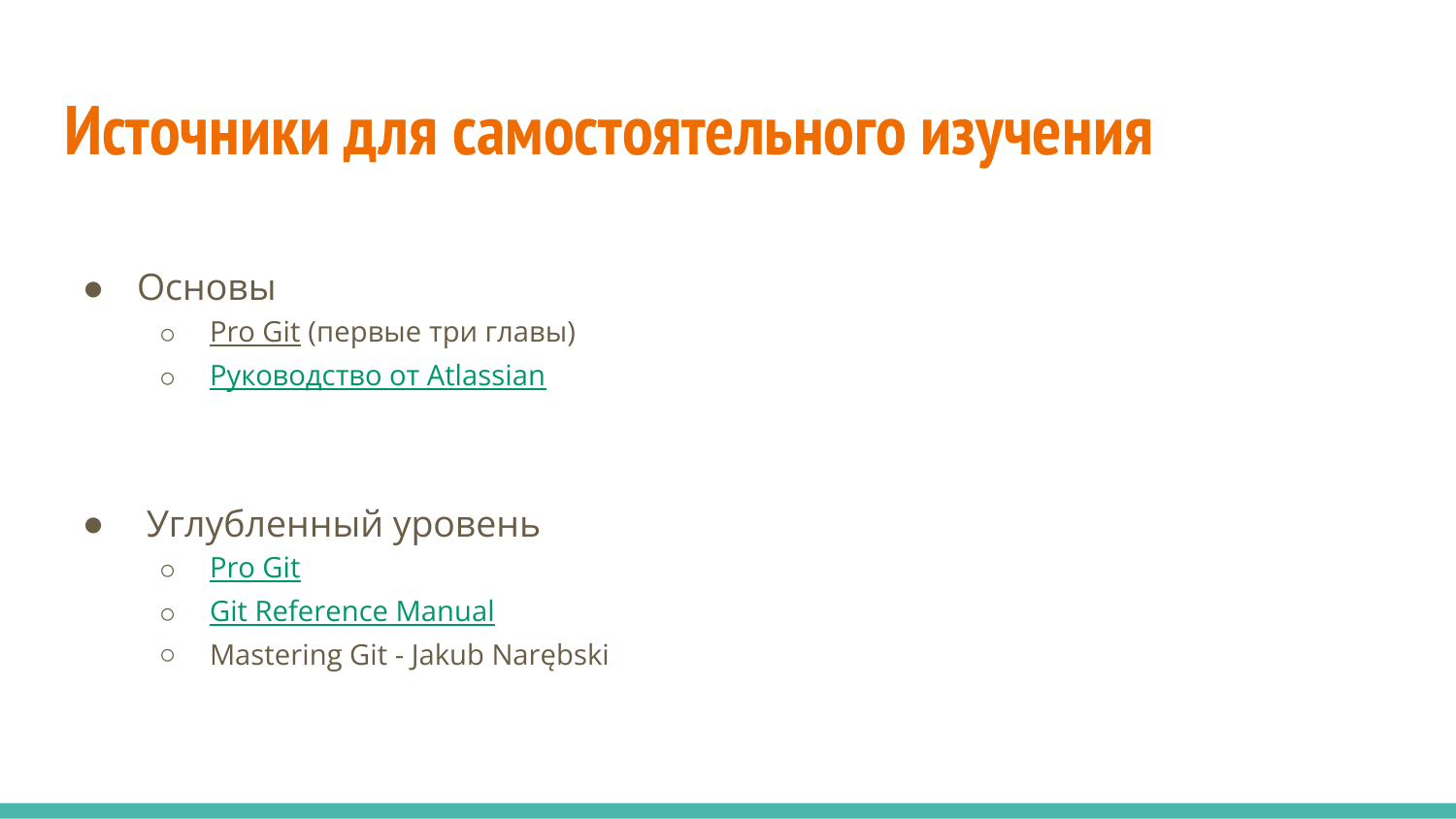

# Источники для самостоятельного изучения
Основы
Pro Git (первые три главы)
Руководство от Atlassian

 Углубленный уровень
Pro Git
Git Reference Manual
Mastering Git - Jakub Narębski